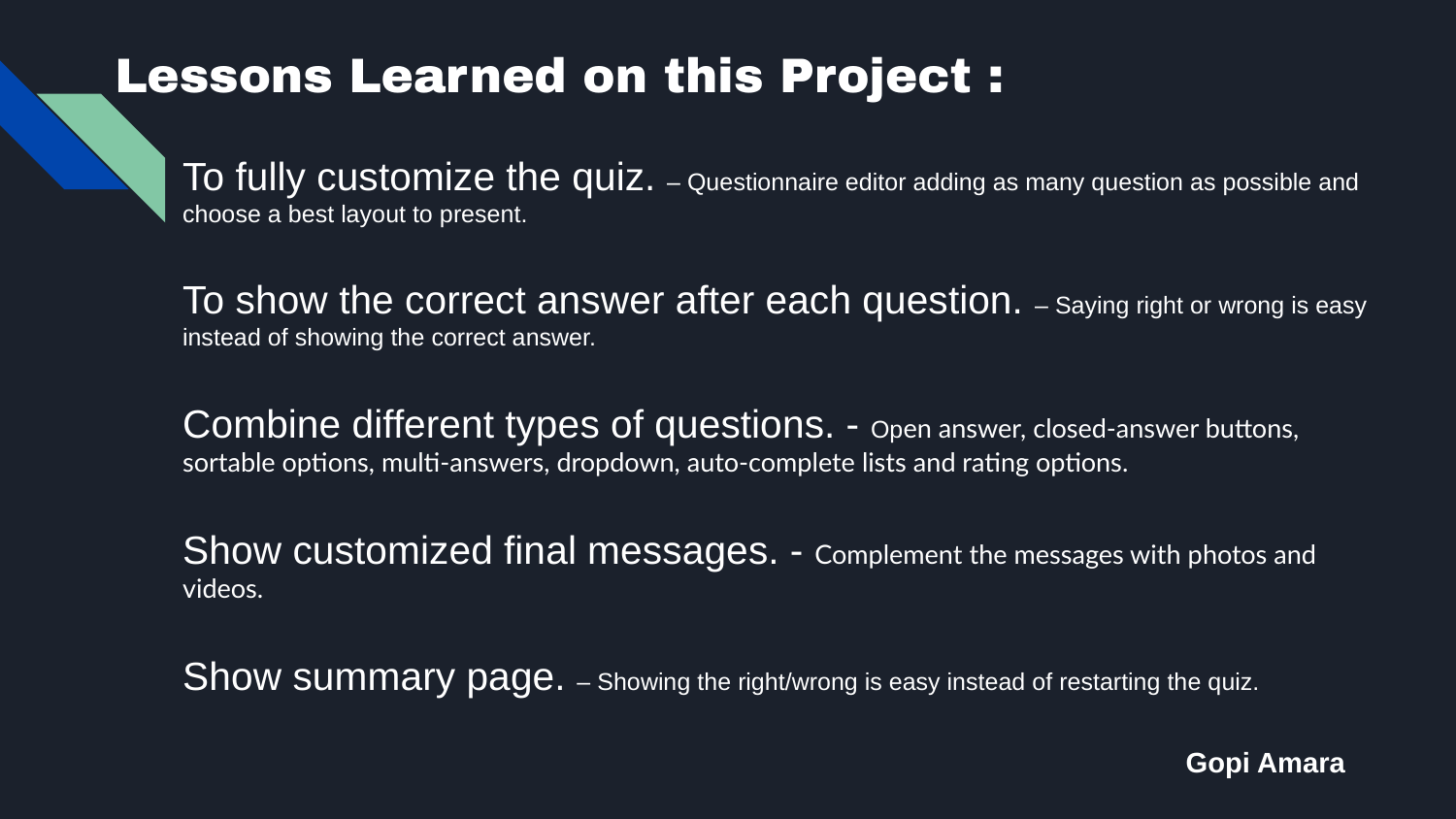

# Lessons Learned on this Project :
To fully customize the quiz. – Questionnaire editor adding as many question as possible and choose a best layout to present.

To show the correct answer after each question. – Saying right or wrong is easy instead of showing the correct answer.

Combine different types of questions. - Open answer, closed-answer buttons, sortable options, multi-answers, dropdown, auto-complete lists and rating options.

Show customized final messages. - Complement the messages with photos and videos.

Show summary page. – Showing the right/wrong is easy instead of restarting the quiz.

Gopi Amara